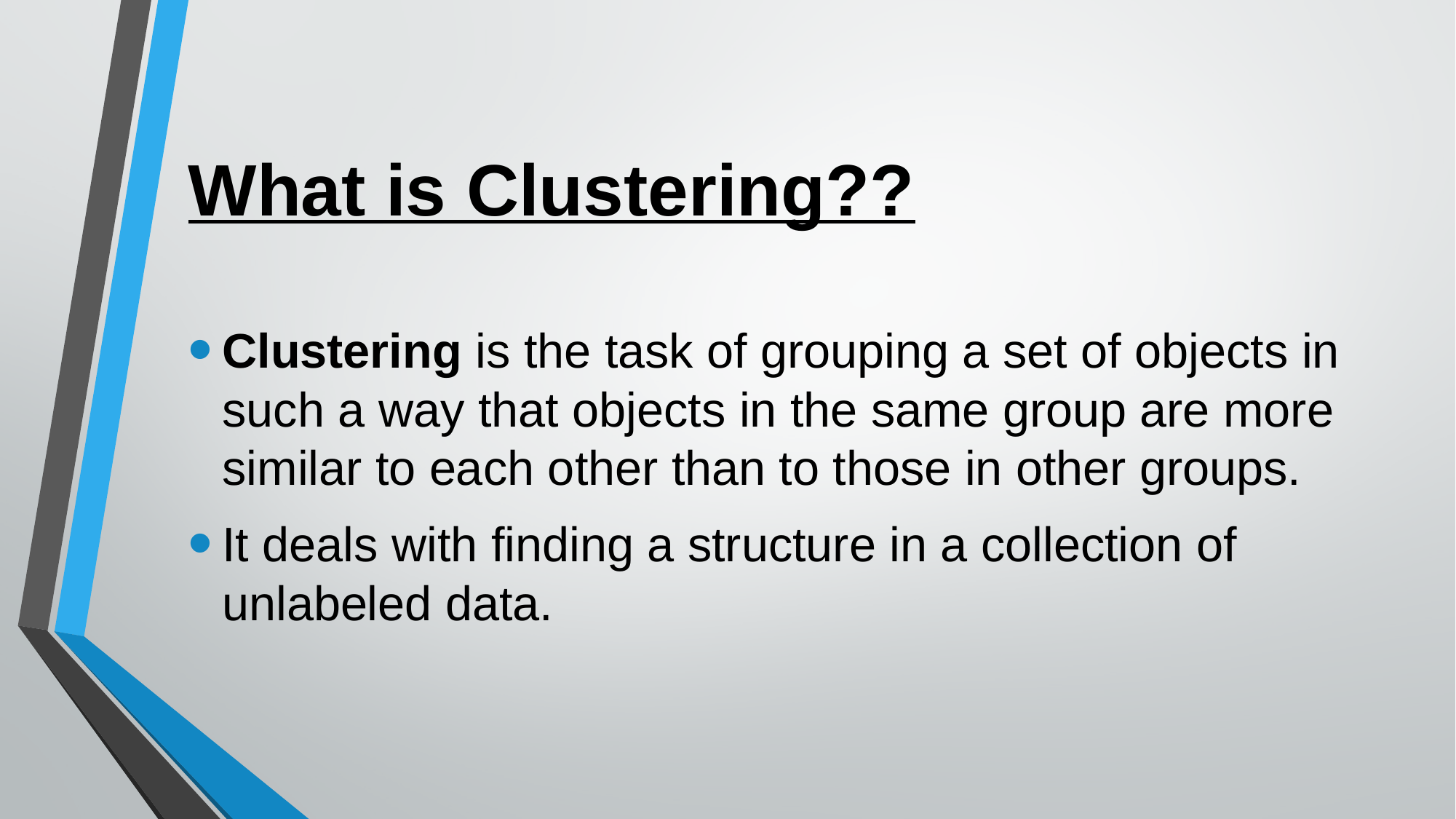

# What is Clustering??
Clustering is the task of grouping a set of objects in such a way that objects in the same group are more similar to each other than to those in other groups.
It deals with finding a structure in a collection of unlabeled data.